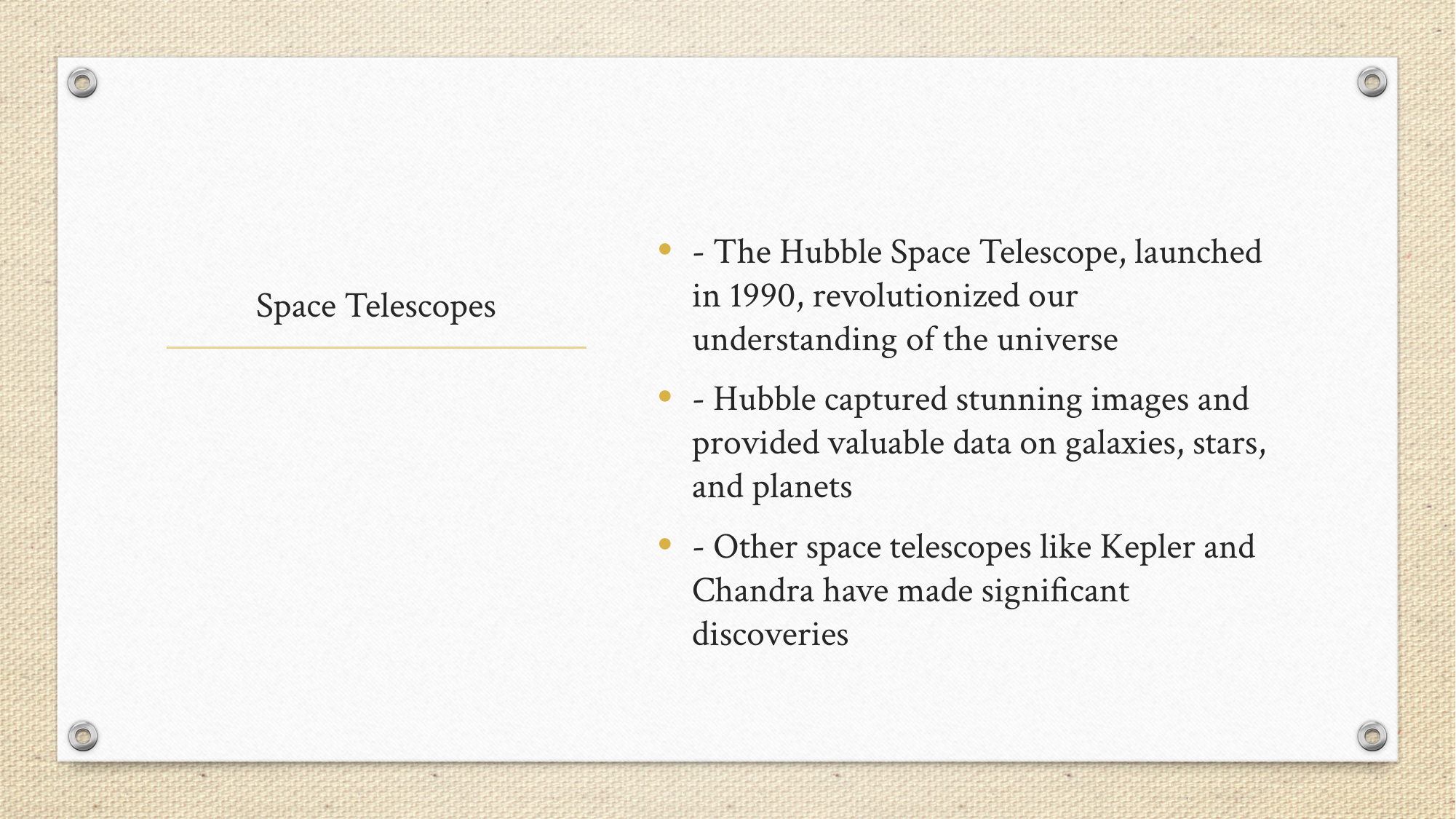

- The Hubble Space Telescope, launched in 1990, revolutionized our understanding of the universe
- Hubble captured stunning images and provided valuable data on galaxies, stars, and planets
- Other space telescopes like Kepler and Chandra have made significant discoveries
# Space Telescopes